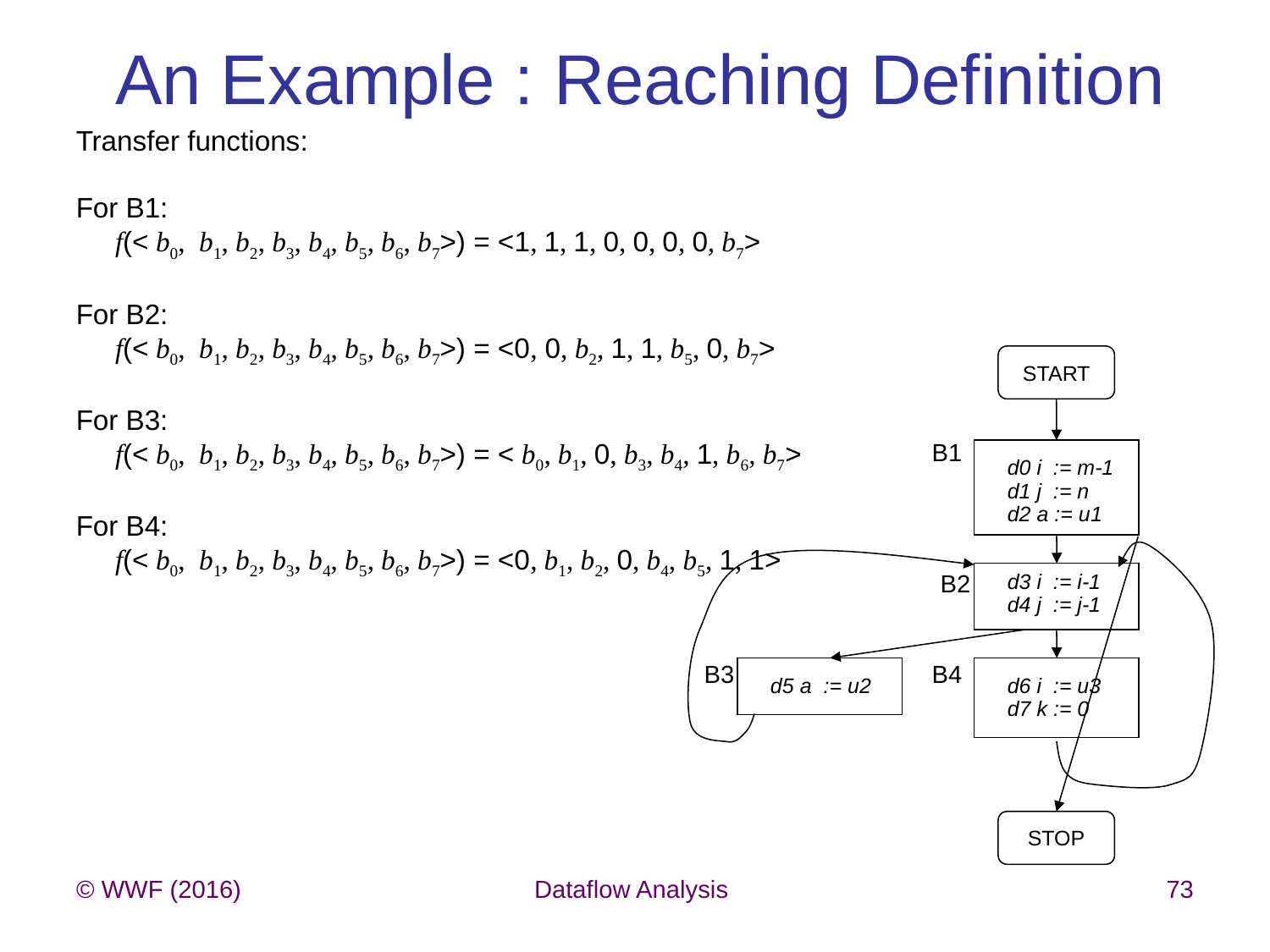

# An Example : Reaching Definition
Transfer functions:

For B1:
     f(< b0,  b1, b2, b3, b4, b5, b6, b7>) = <1, 1, 1, 0, 0, 0, 0, b7>

For B2:
     f(< b0,  b1, b2, b3, b4, b5, b6, b7>) = <0, 0, b2, 1, 1, b5, 0, b7>

For B3:
     f(< b0,  b1, b2, b3, b4, b5, b6, b7>) = < b0, b1, 0, b3, b4, 1, b6, b7>

For B4:
     f(< b0,  b1, b2, b3, b4, b5, b6, b7>) = <0, b1, b2, 0, b4, b5, 1, 1>

START
B1

d0 i  := m-1
d1 j  := n
d2 a := u1

B2

d3 i  := i-1
d4 j  := j-1

B3
B4

d5 a  := u2

d6 i  := u3
d7 k := 0
STOP
© WWF (2016)
Dataflow Analysis
73